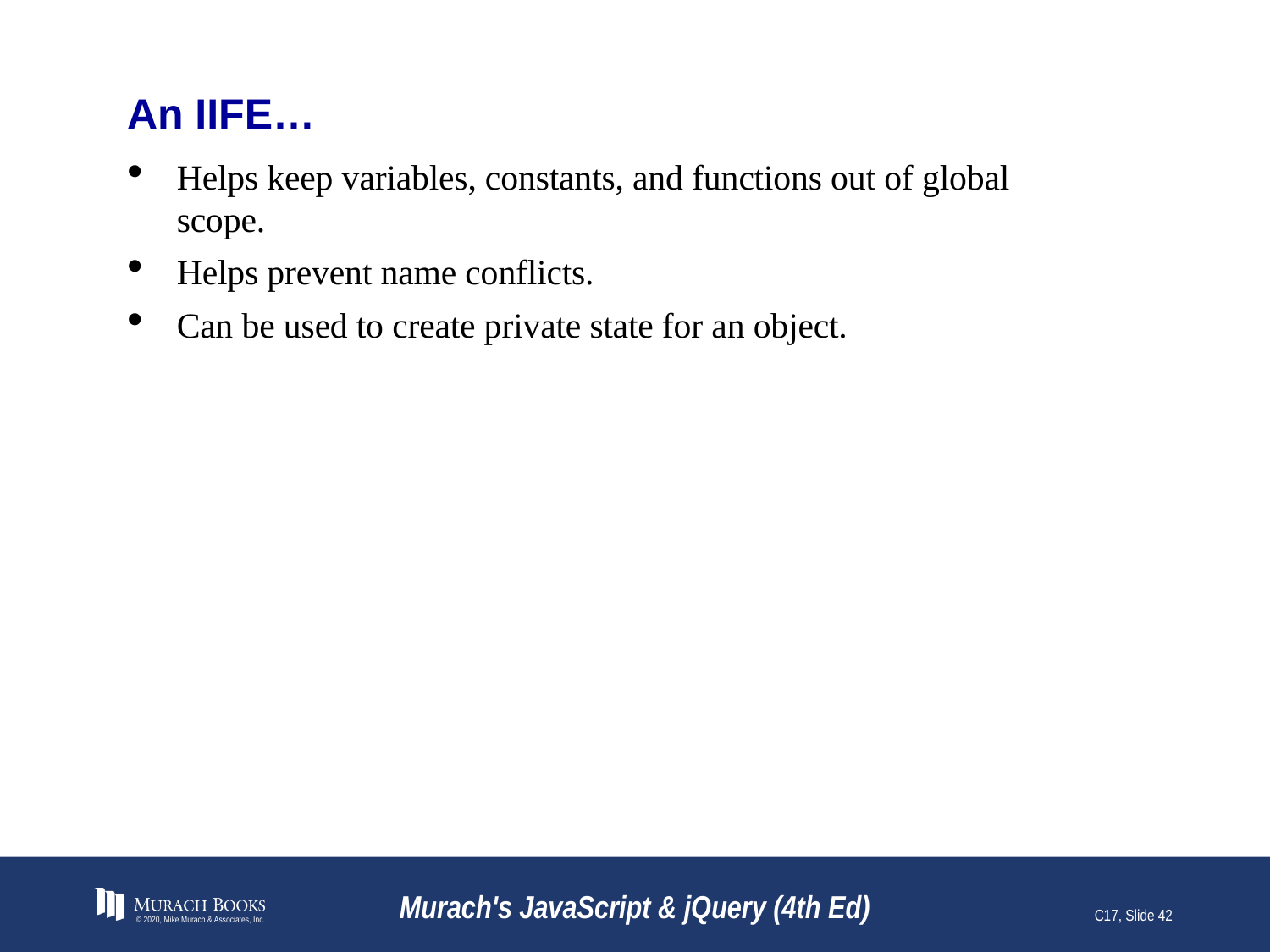

# An IIFE…
Helps keep variables, constants, and functions out of global scope.
Helps prevent name conflicts.
Can be used to create private state for an object.

© 2020, Mike Murach & Associates, Inc.
Murach's JavaScript & jQuery (4th Ed)

C17, Slide 42